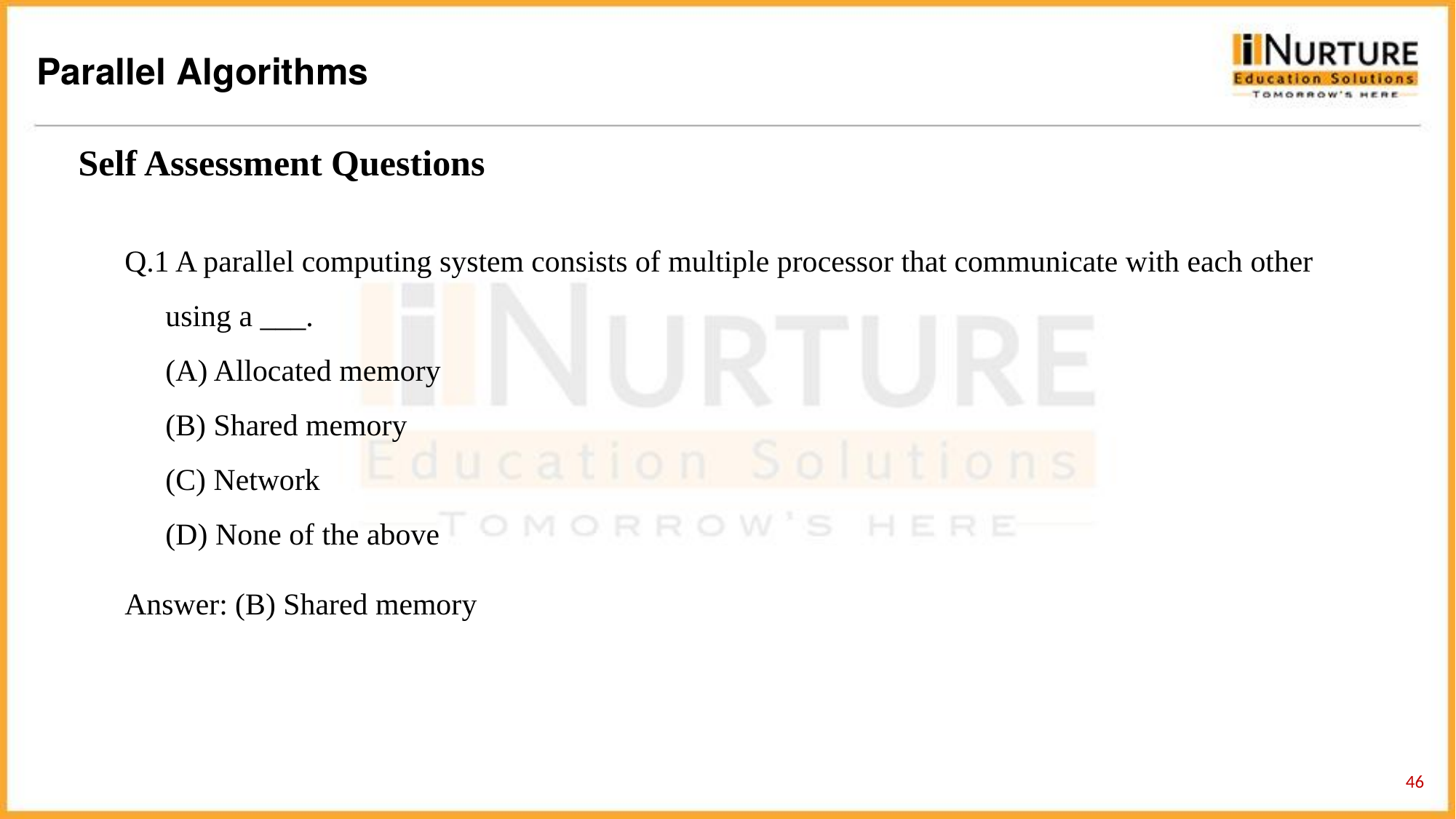

Parallel Algorithms
Self Assessment Questions
Q.1 A parallel computing system consists of multiple processor that communicate with each other using a ___.
(A) Allocated memory
(B) Shared memory
(C) Network
(D) None of the above
Answer: (B) Shared memory
46